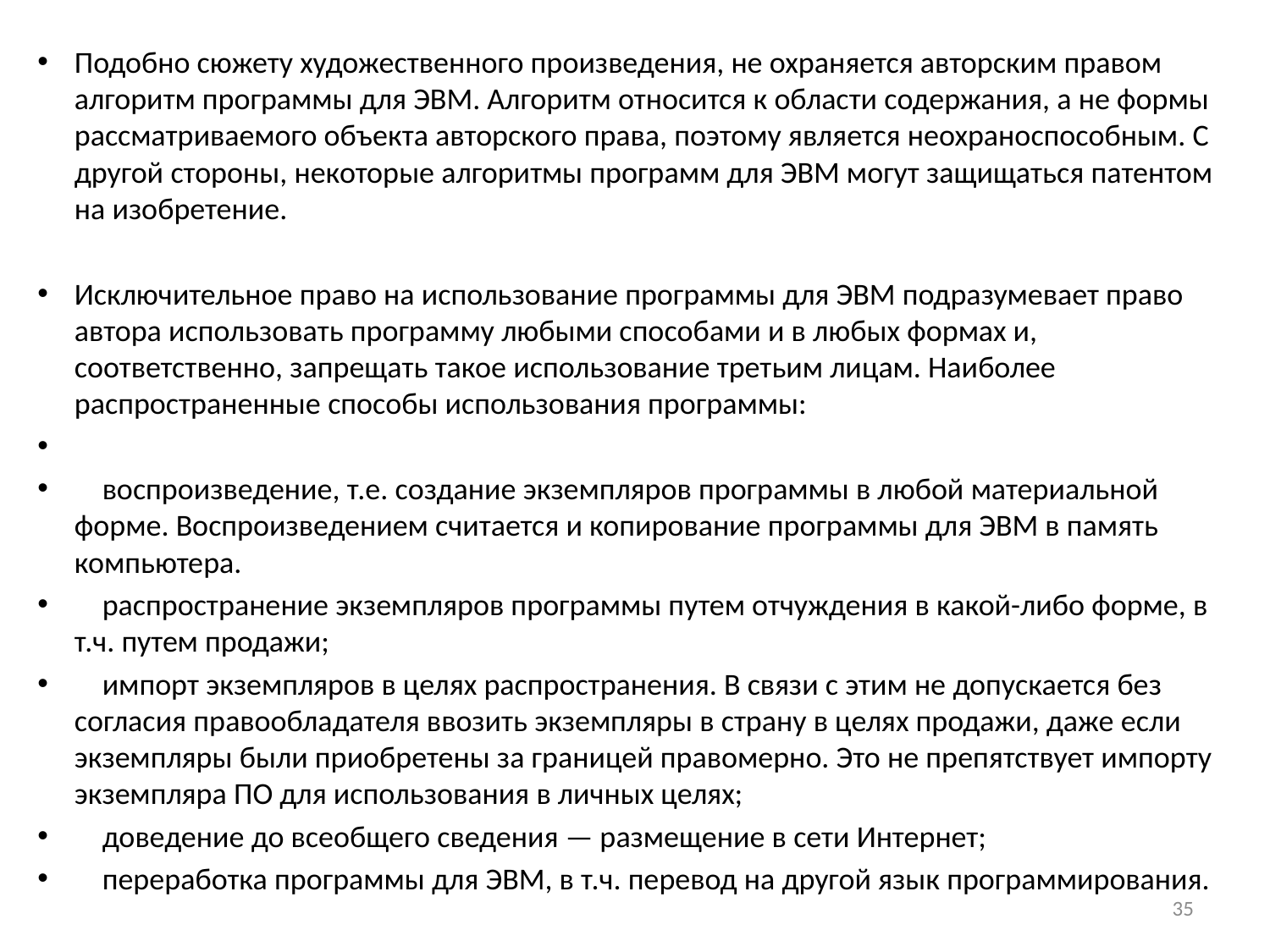

Подобно сюжету художественного произведения, не охраняется авторским правом алгоритм программы для ЭВМ. Алгоритм относится к области содержания, а не формы рассматриваемого объекта авторского права, поэтому является неохраноспособным. С другой стороны, некоторые алгоритмы программ для ЭВМ могут защищаться патентом на изобретение.

Исключительное право на использование программы для ЭВМ подразумевает право автора использовать программу любыми способами и в любых формах и, соответственно, запрещать такое использование третьим лицам. Наиболее распространенные способы использования программы:

    воспроизведение, т.е. создание экземпляров программы в любой материальной форме. Воспроизведением считается и копирование программы для ЭВМ в память компьютера.
    распространение экземпляров программы путем отчуждения в какой-либо форме, в т.ч. путем продажи;
    импорт экземпляров в целях распространения. В связи с этим не допускается без согласия правообладателя ввозить экземпляры в страну в целях продажи, даже если экземпляры были приобретены за границей правомерно. Это не препятствует импорту экземпляра ПО для использования в личных целях;
    доведение до всеобщего сведения — размещение в сети Интернет;
    переработка программы для ЭВМ, в т.ч. перевод на другой язык программирования.

35